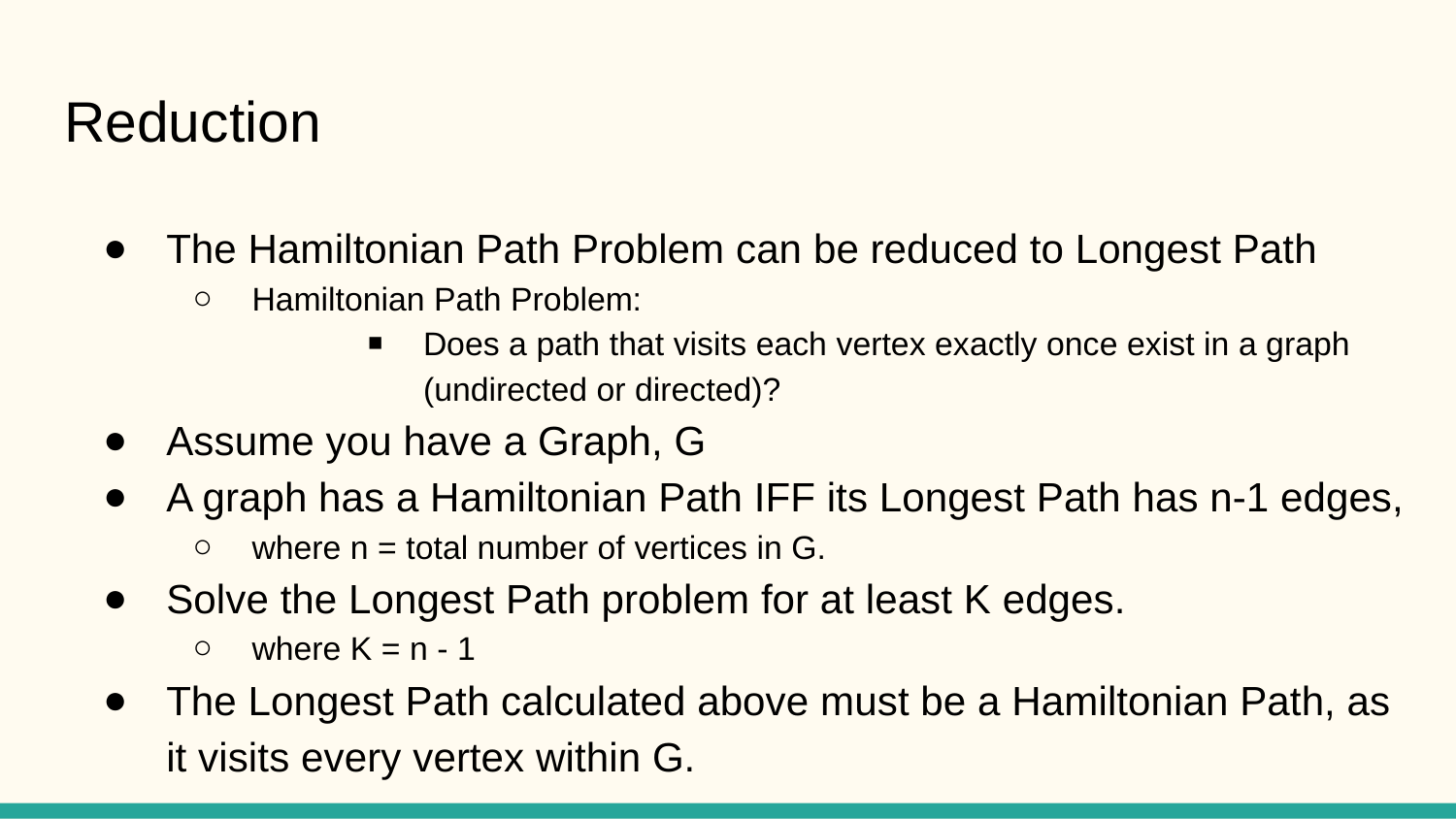

# Reduction

The Hamiltonian Path Problem can be reduced to Longest Path
Hamiltonian Path Problem:
Does a path that visits each vertex exactly once exist in a graph (undirected or directed)?
Assume you have a Graph, G
A graph has a Hamiltonian Path IFF its Longest Path has n-1 edges,
where n = total number of vertices in G.
Solve the Longest Path problem for at least K edges.
where K = n - 1
The Longest Path calculated above must be a Hamiltonian Path, as it visits every vertex within G.